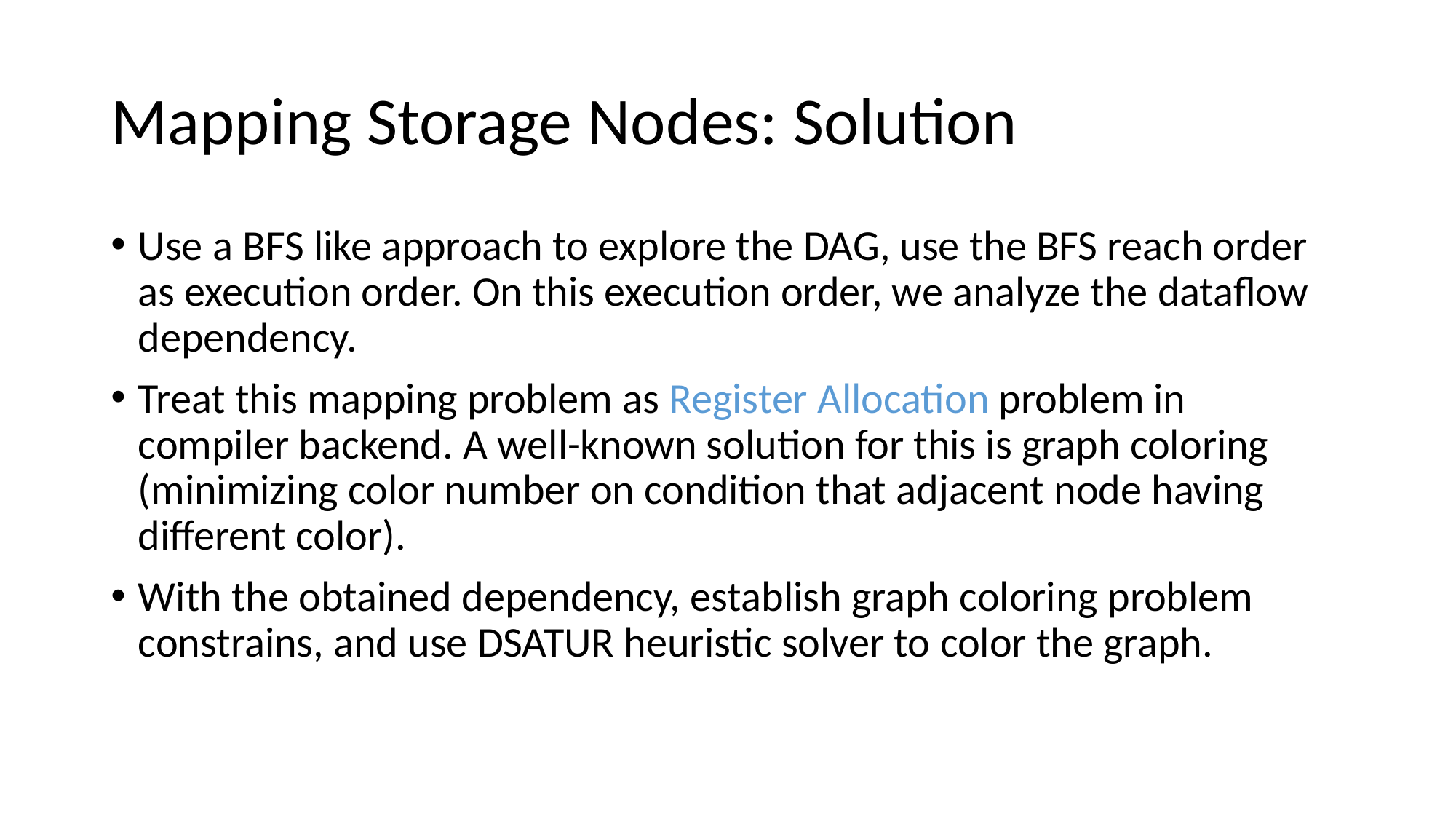

# Mapping Storage Nodes: Solution
Use a BFS like approach to explore the DAG, use the BFS reach order as execution order. On this execution order, we analyze the dataflow dependency.
Treat this mapping problem as Register Allocation problem in compiler backend. A well-known solution for this is graph coloring (minimizing color number on condition that adjacent node having different color).
With the obtained dependency, establish graph coloring problem constrains, and use DSATUR heuristic solver to color the graph.